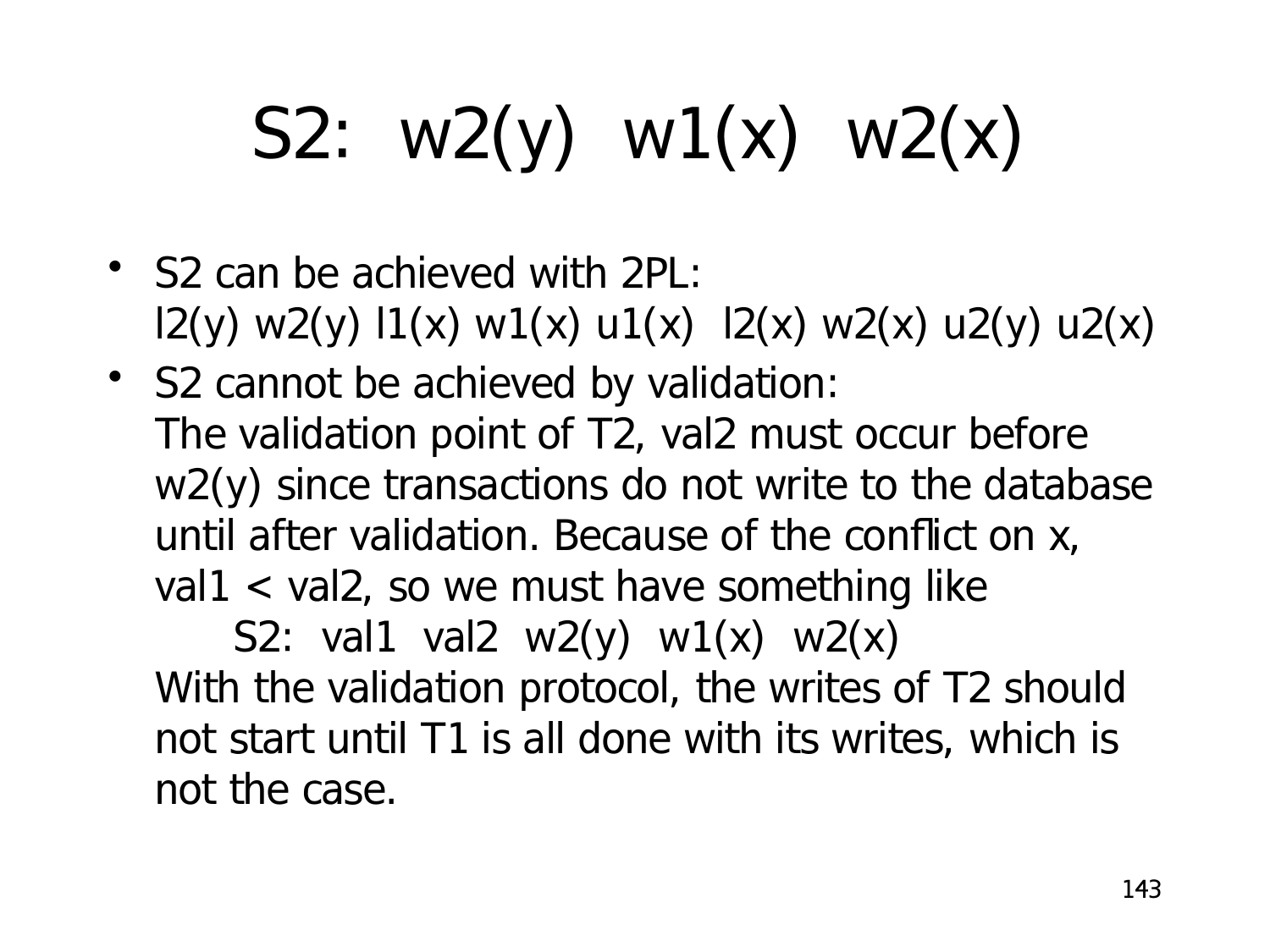

# S2:  w2(y)  w1(x)  w2(x)
S2 can be achieved with 2PL:
l2(y) w2(y) l1(x) w1(x) u1(x)  l2(x) w2(x) u2(y) u2(x)
S2 cannot be achieved by validation:
The validation point of T2, val2 must occur before w2(y) since transactions do not write to the database until after validation. Because of the conflict on x,
val1 < val2, so we must have something like
      S2:  val1  val2  w2(y)  w1(x)  w2(x)
With the validation protocol, the writes of T2 should not start until T1 is all done with its writes, which is not the case.
143